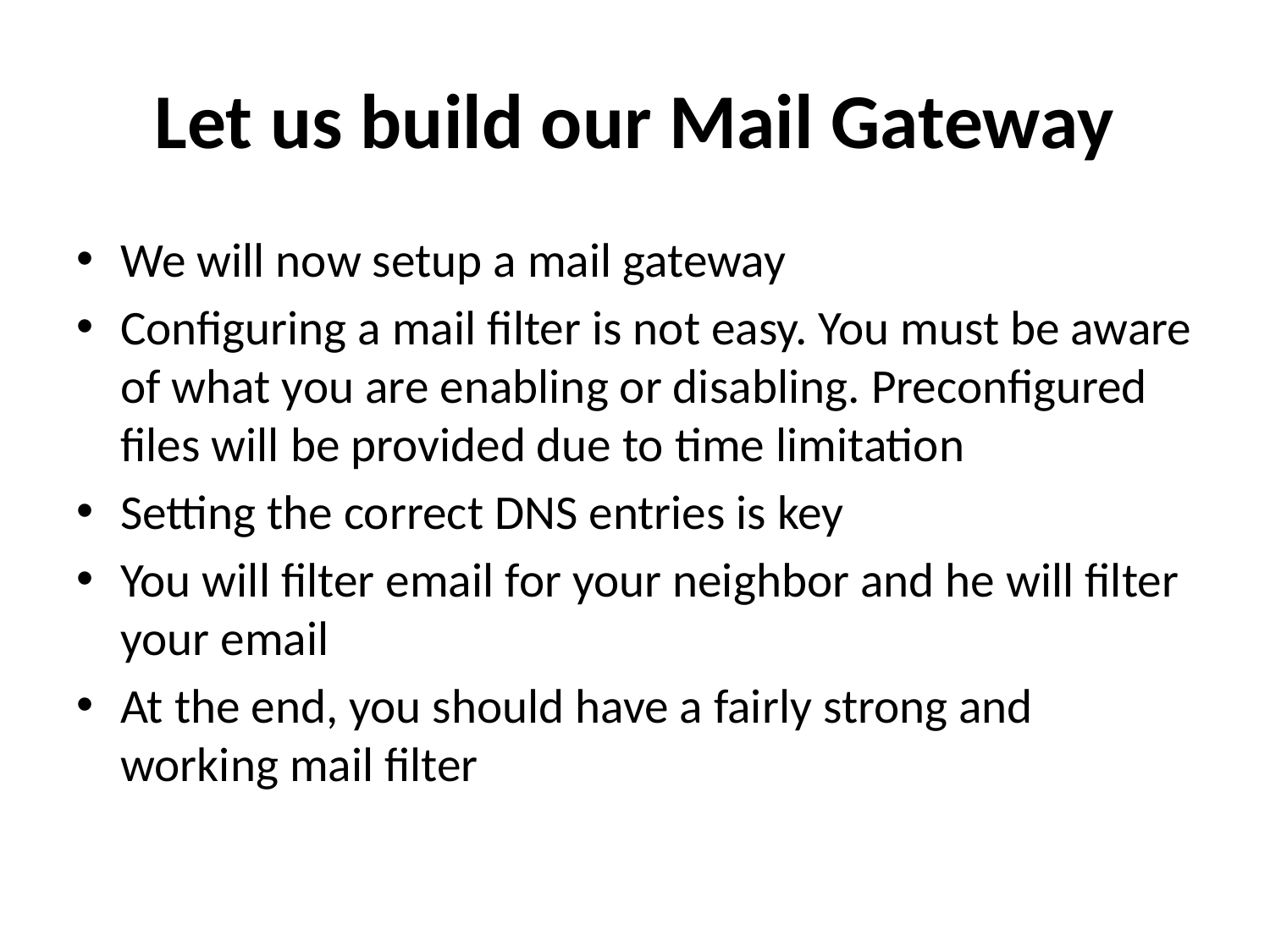

# Let us build our Mail Gateway
We will now setup a mail gateway
Configuring a mail filter is not easy. You must be aware of what you are enabling or disabling. Preconfigured files will be provided due to time limitation
Setting the correct DNS entries is key
You will filter email for your neighbor and he will filter your email
At the end, you should have a fairly strong and working mail filter